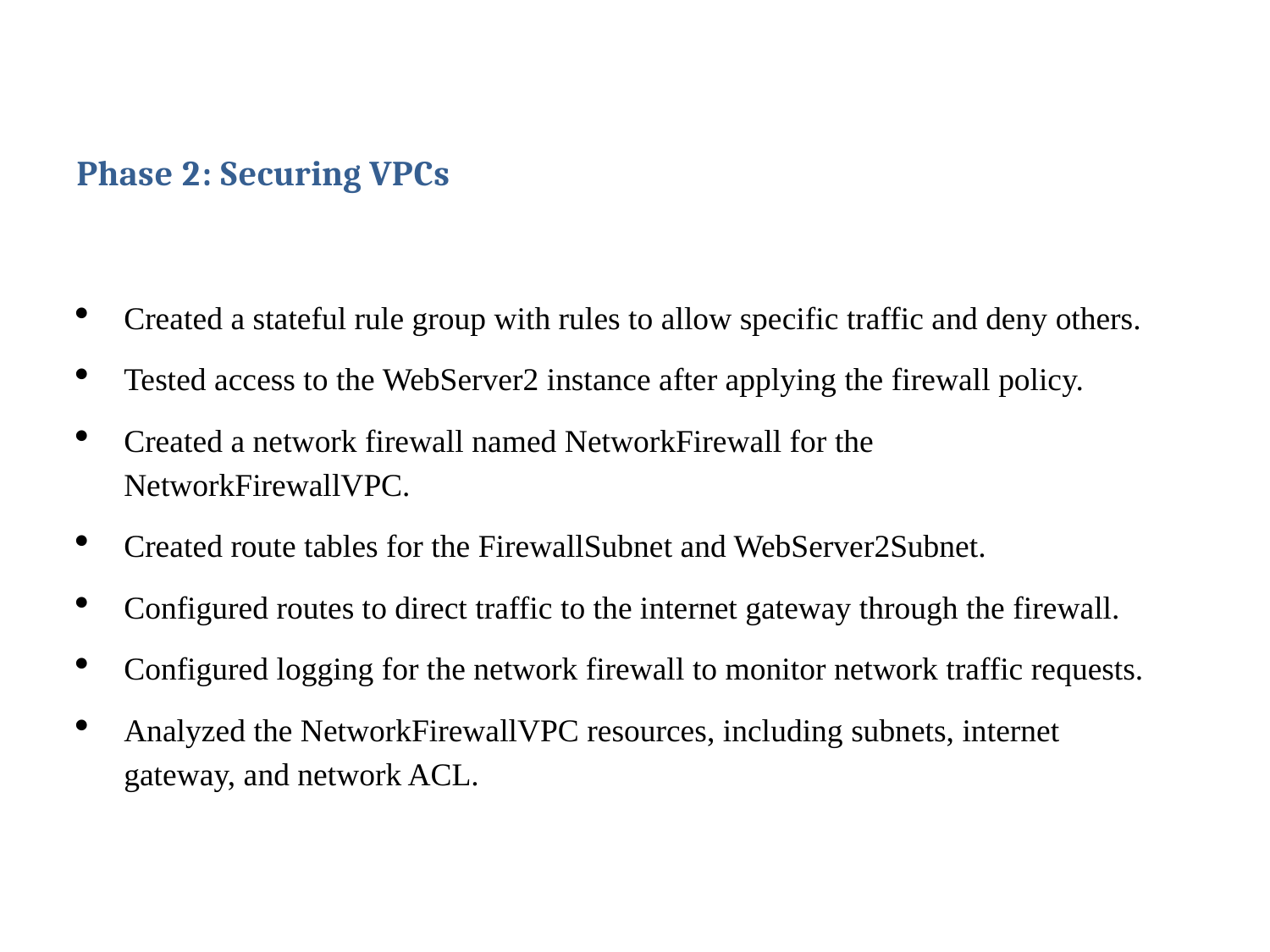

# Phase 2: Securing VPCs
Created a stateful rule group with rules to allow specific traffic and deny others.
Tested access to the WebServer2 instance after applying the firewall policy.
Created a network firewall named NetworkFirewall for the NetworkFirewallVPC.
Created route tables for the FirewallSubnet and WebServer2Subnet.
Configured routes to direct traffic to the internet gateway through the firewall.
Configured logging for the network firewall to monitor network traffic requests.
Analyzed the NetworkFirewallVPC resources, including subnets, internet gateway, and network ACL.